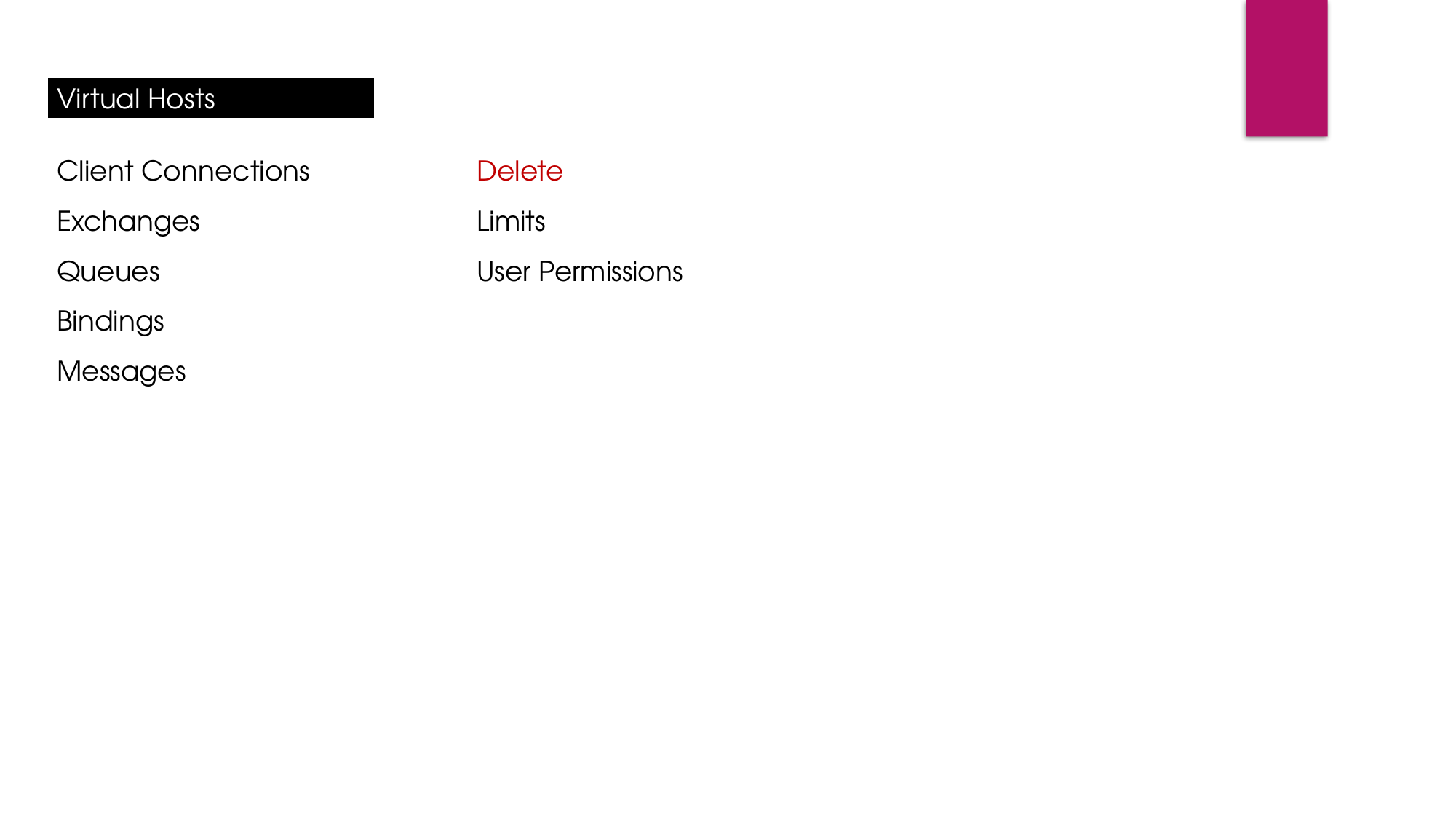

Virtual Hosts
Delete
Client Connections
Exchanges
Limits
Queues
User Permissions
Bindings
Messages